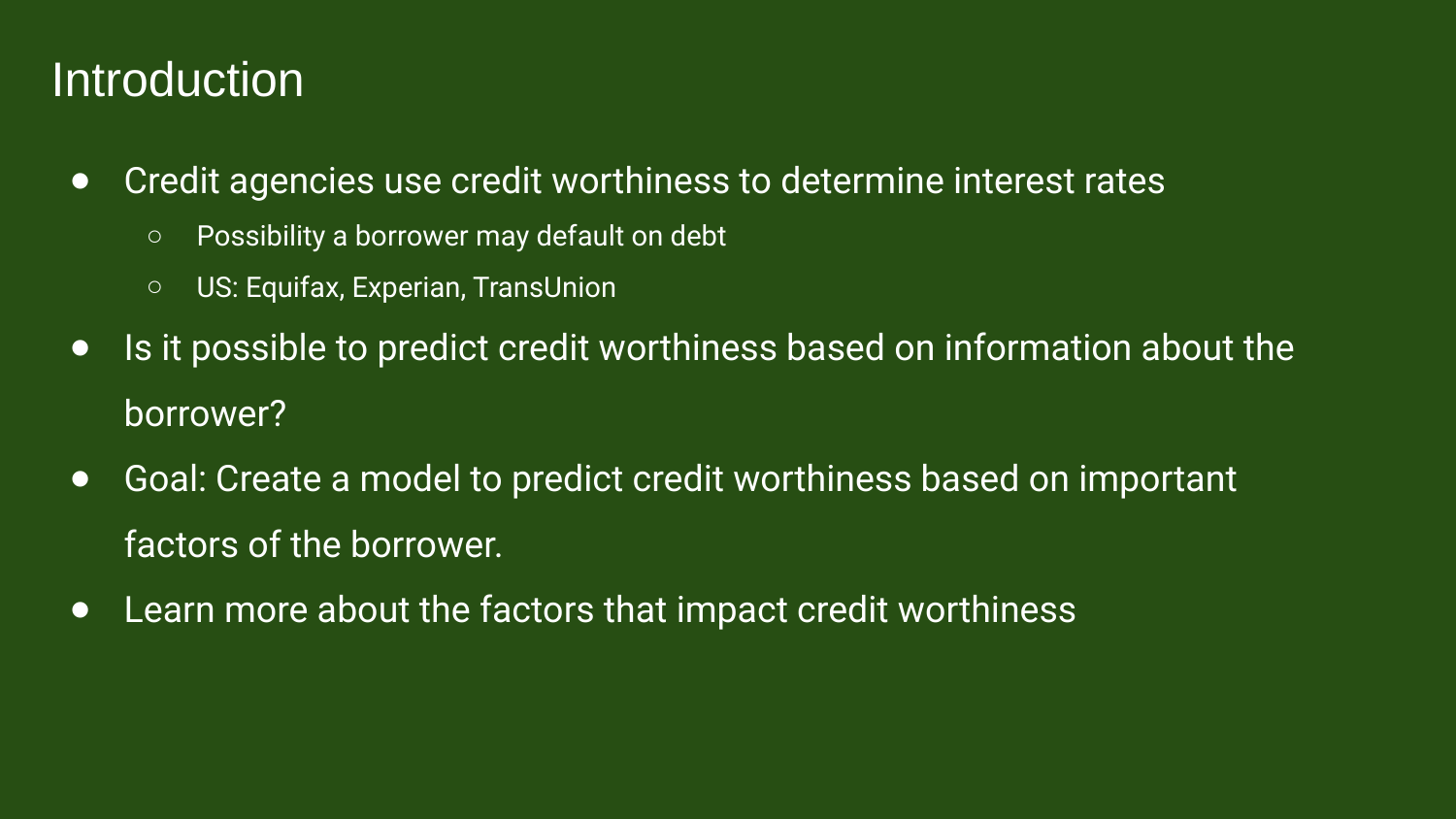

# Introduction
Credit agencies use credit worthiness to determine interest rates
Possibility a borrower may default on debt
US: Equifax, Experian, TransUnion
Is it possible to predict credit worthiness based on information about the borrower?
Goal: Create a model to predict credit worthiness based on important factors of the borrower.
Learn more about the factors that impact credit worthiness